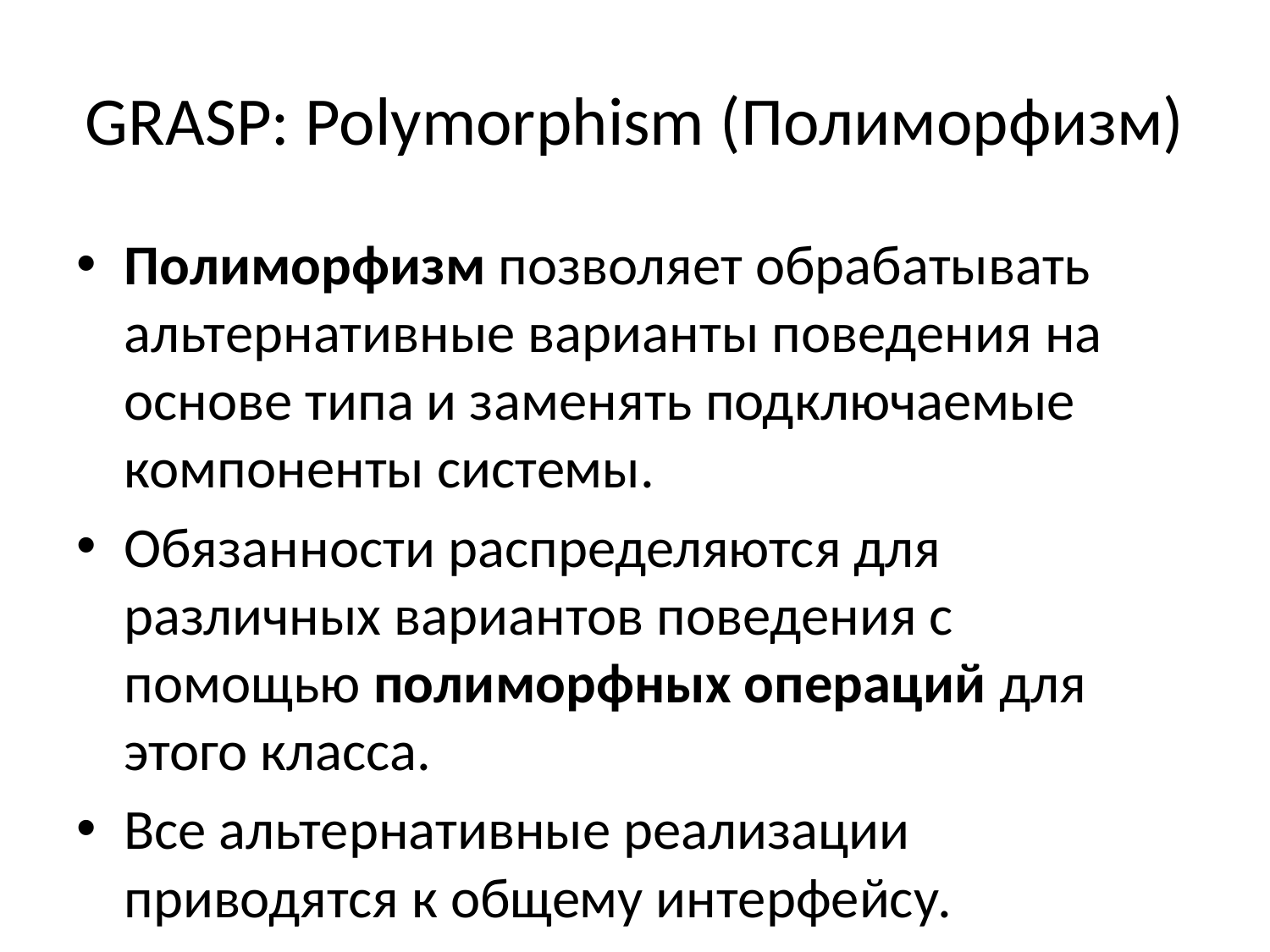

# GRASP: Polymorphism (Полиморфизм)
Полиморфизм позволяет обрабатывать альтернативные варианты поведения на основе типа и заменять подключаемые компоненты системы.
Обязанности распределяются для различных вариантов поведения с помощью полиморфных операций для этого класса.
Все альтернативные реализации приводятся к общему интерфейсу.